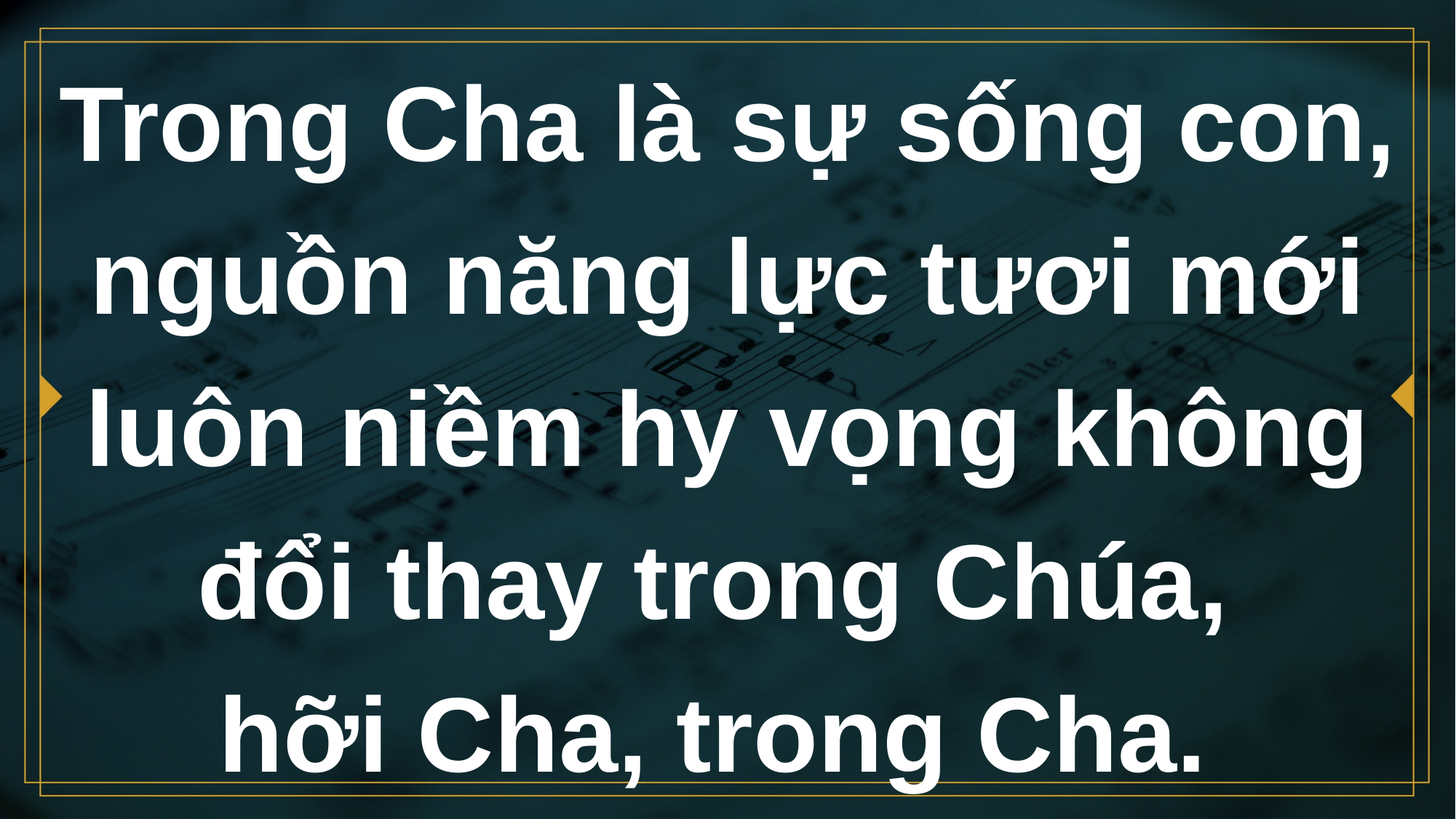

# Trong Cha là sự sống con, nguồn năng lực tươi mới luôn niềm hy vọng không đổi thay trong Chúa, hỡi Cha, trong Cha.